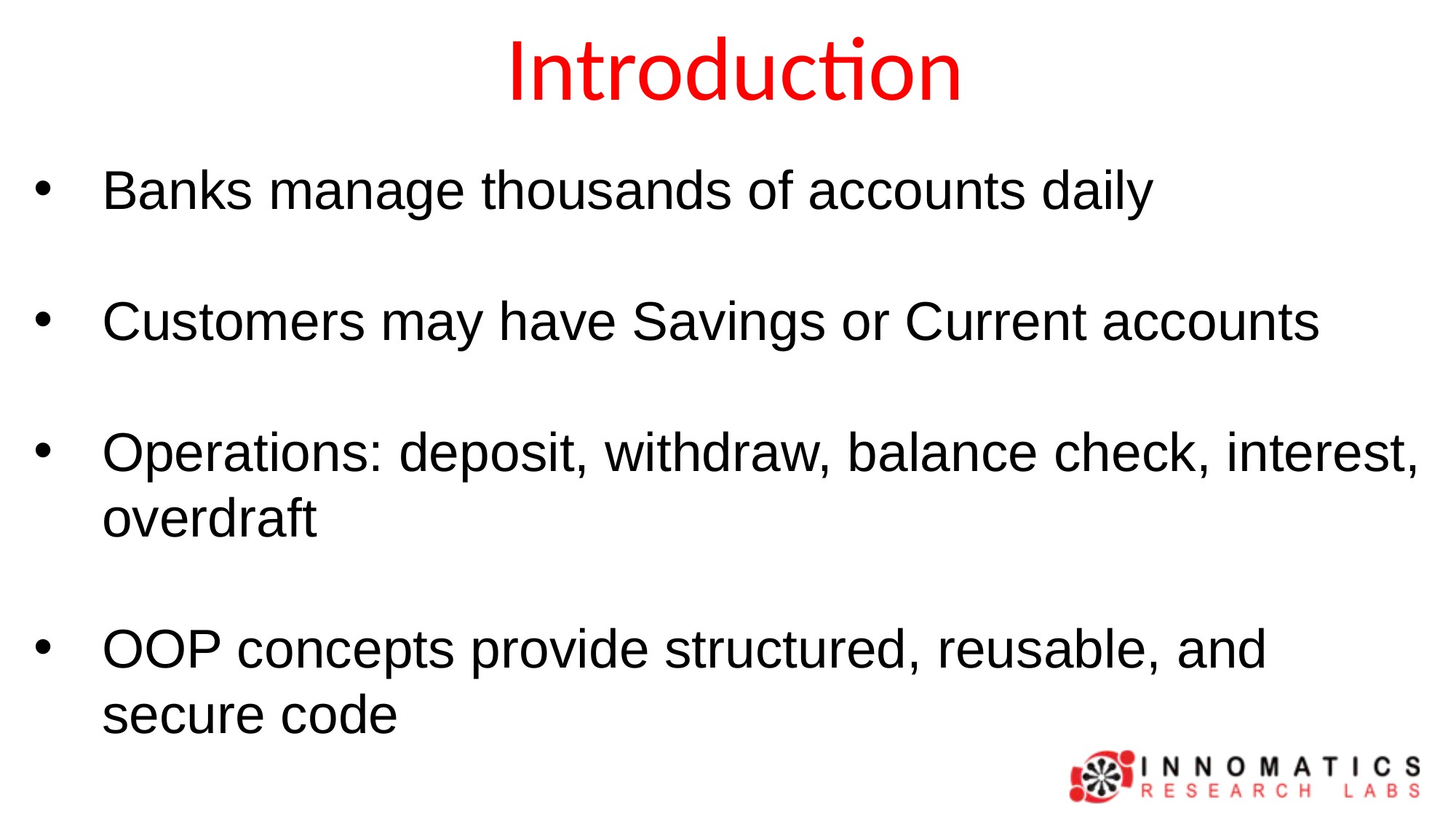

# Introduction
Banks manage thousands of accounts daily

Customers may have Savings or Current accounts

Operations: deposit, withdraw, balance check, interest, overdraft

OOP concepts provide structured, reusable, and secure code